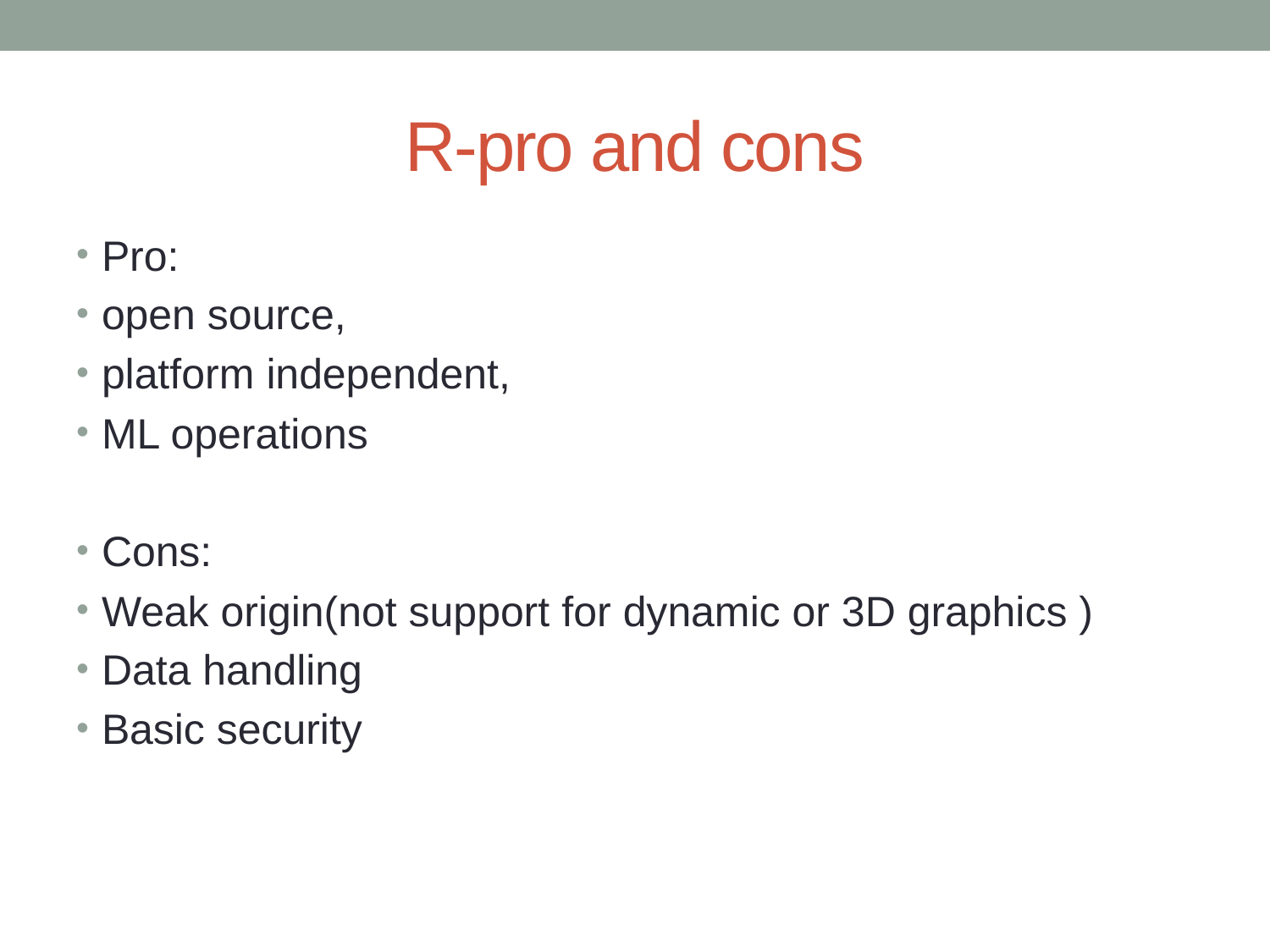

# R-pro and cons
Pro:
open source,
platform independent,
ML operations

Cons:
Weak origin(not support for dynamic or 3D graphics )
Data handling
Basic security